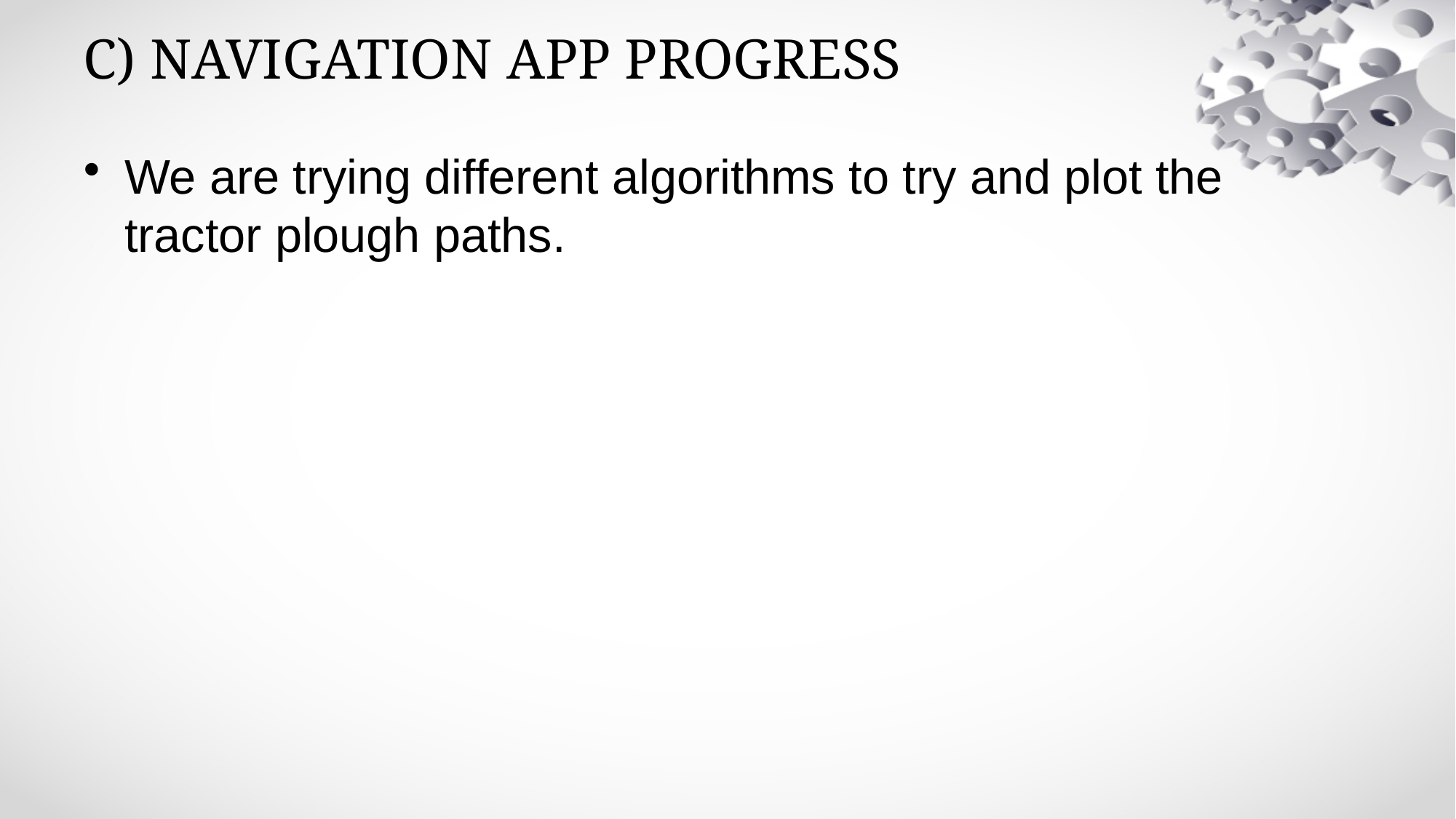

# C) NAVIGATION APP PROGRESS
We are trying different algorithms to try and plot the tractor plough paths.